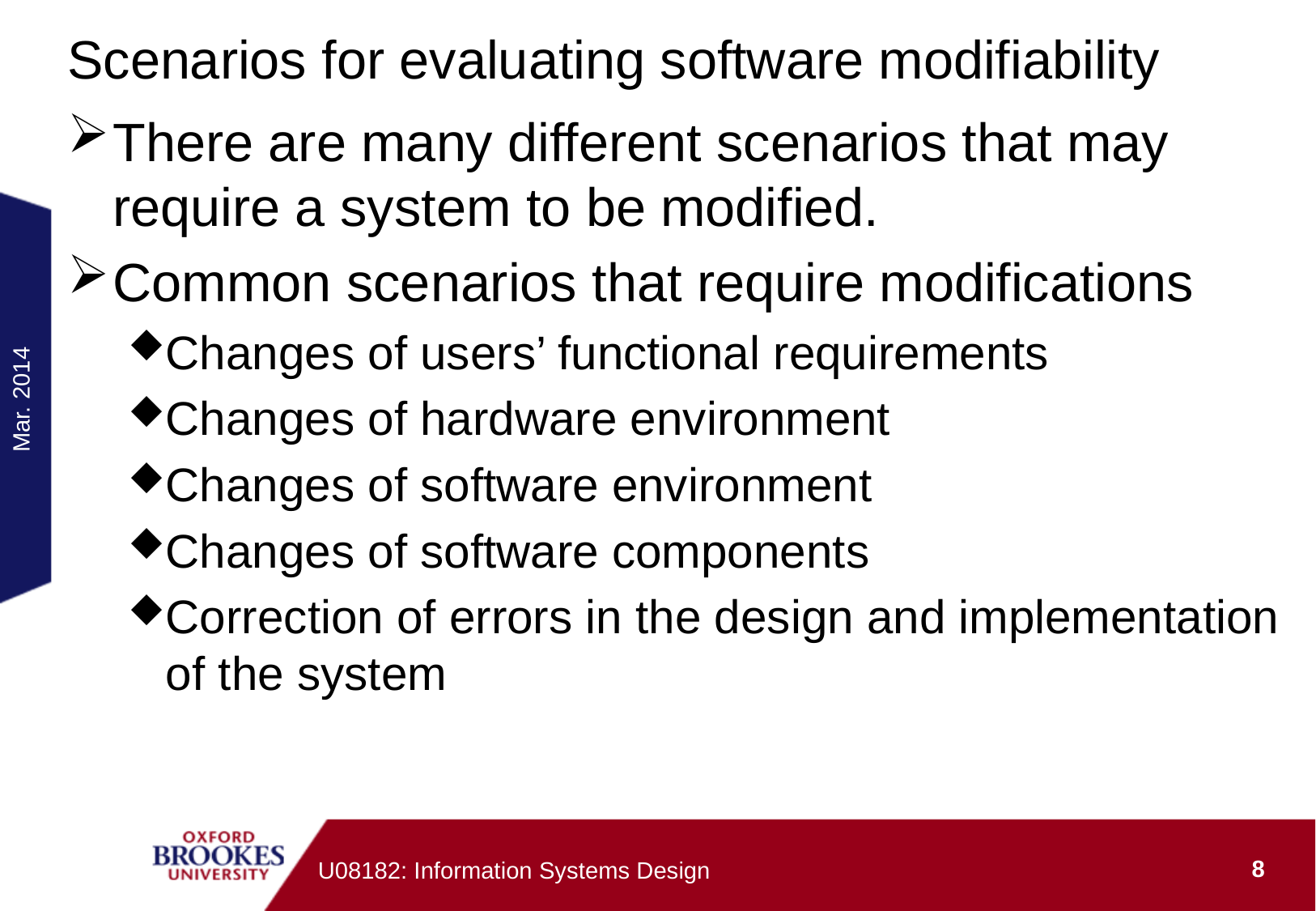

# Scenarios for evaluating software modifiability
There are many different scenarios that may require a system to be modified.
Common scenarios that require modifications
Changes of users’ functional requirements
Changes of hardware environment
Changes of software environment
Changes of software components
Correction of errors in the design and implementation of the system
Mar. 2014
8
U08182: Information Systems Design